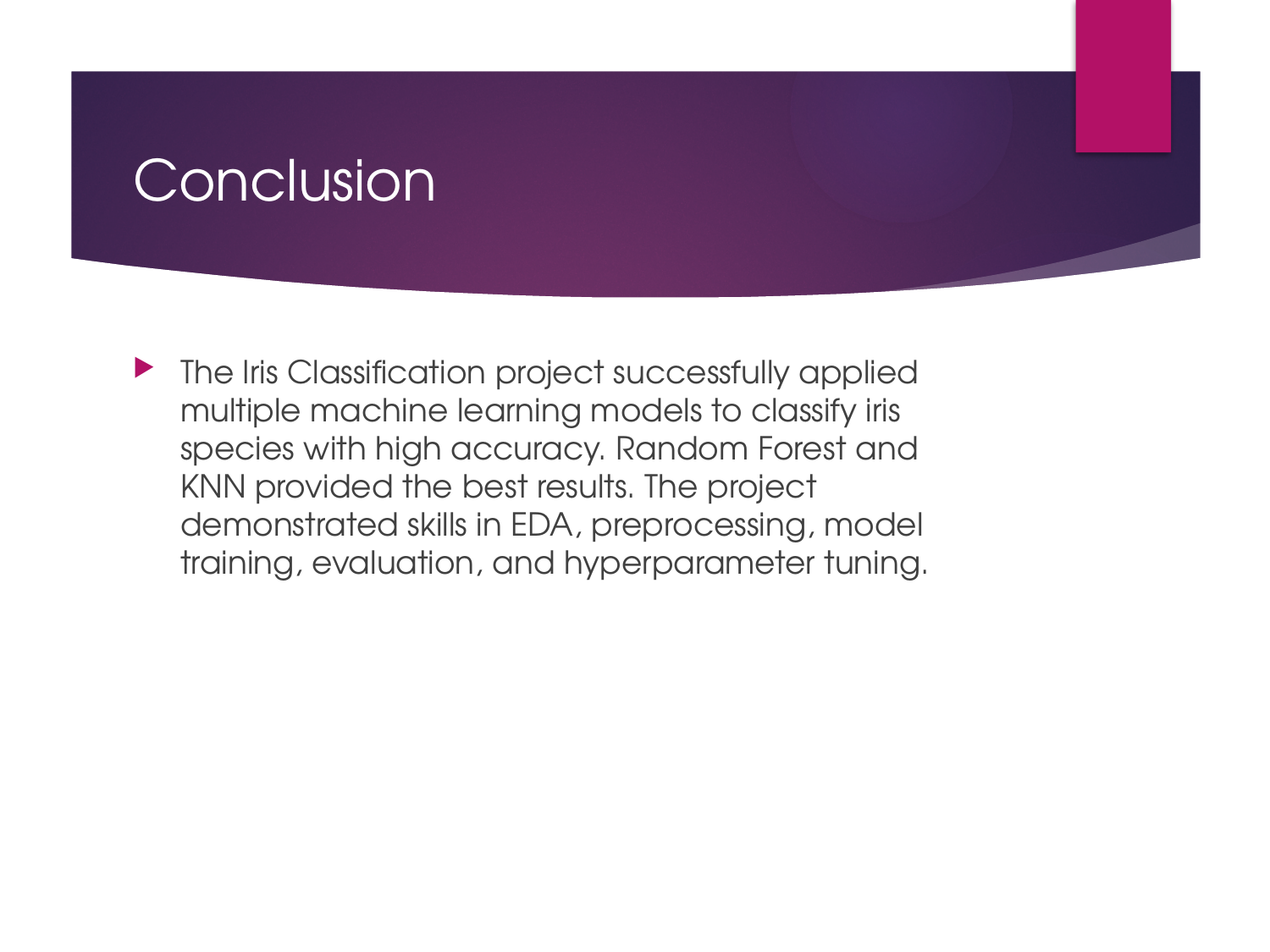

# Conclusion
The Iris Classification project successfully applied multiple machine learning models to classify iris species with high accuracy. Random Forest and KNN provided the best results. The project demonstrated skills in EDA, preprocessing, model training, evaluation, and hyperparameter tuning.